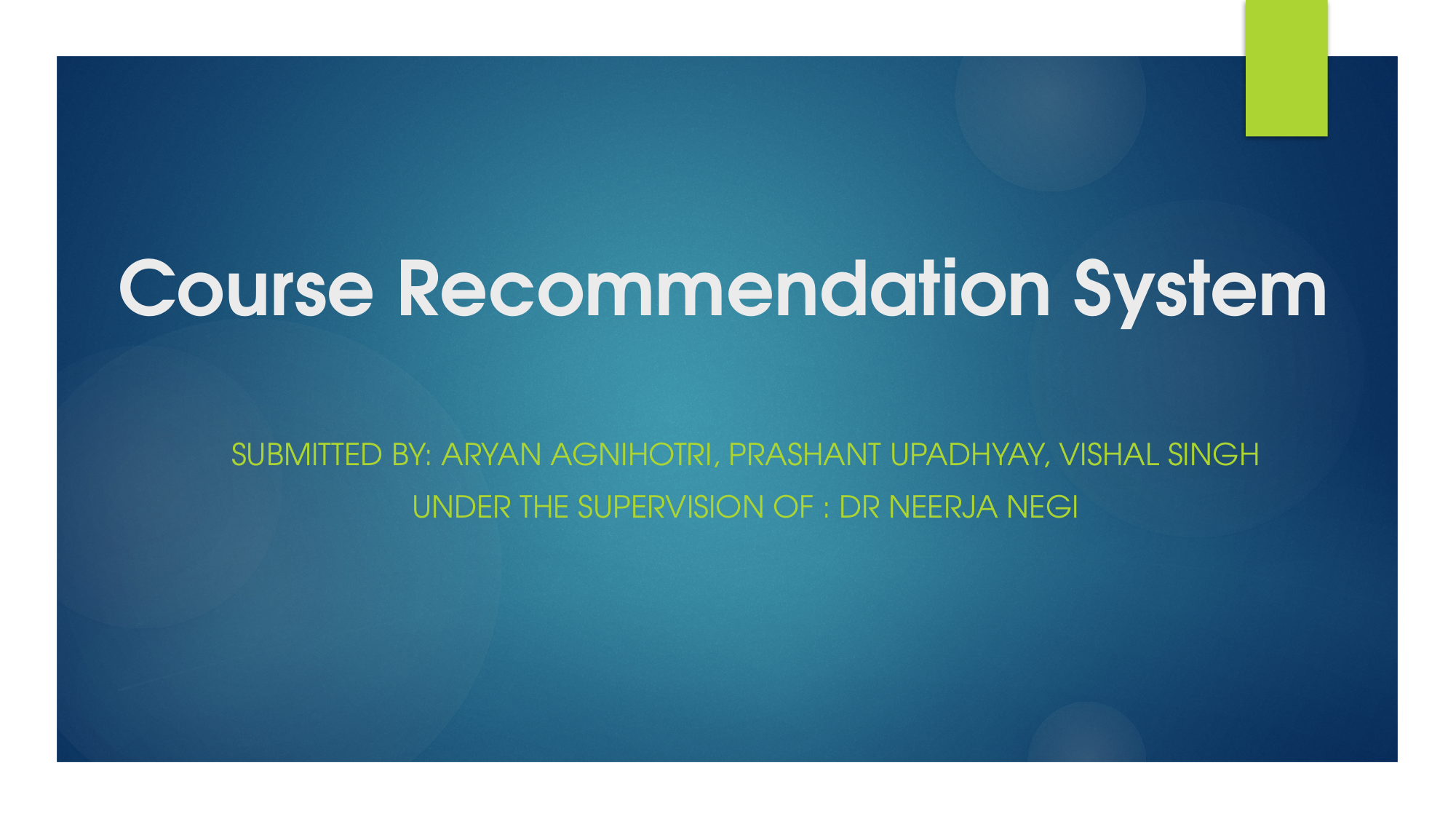

# Course Recommendation System
Submitted by: Aryan Agnihotri, Prashant Upadhyay, Vishal Singh
Under the Supervision of : Dr Neerja Negi